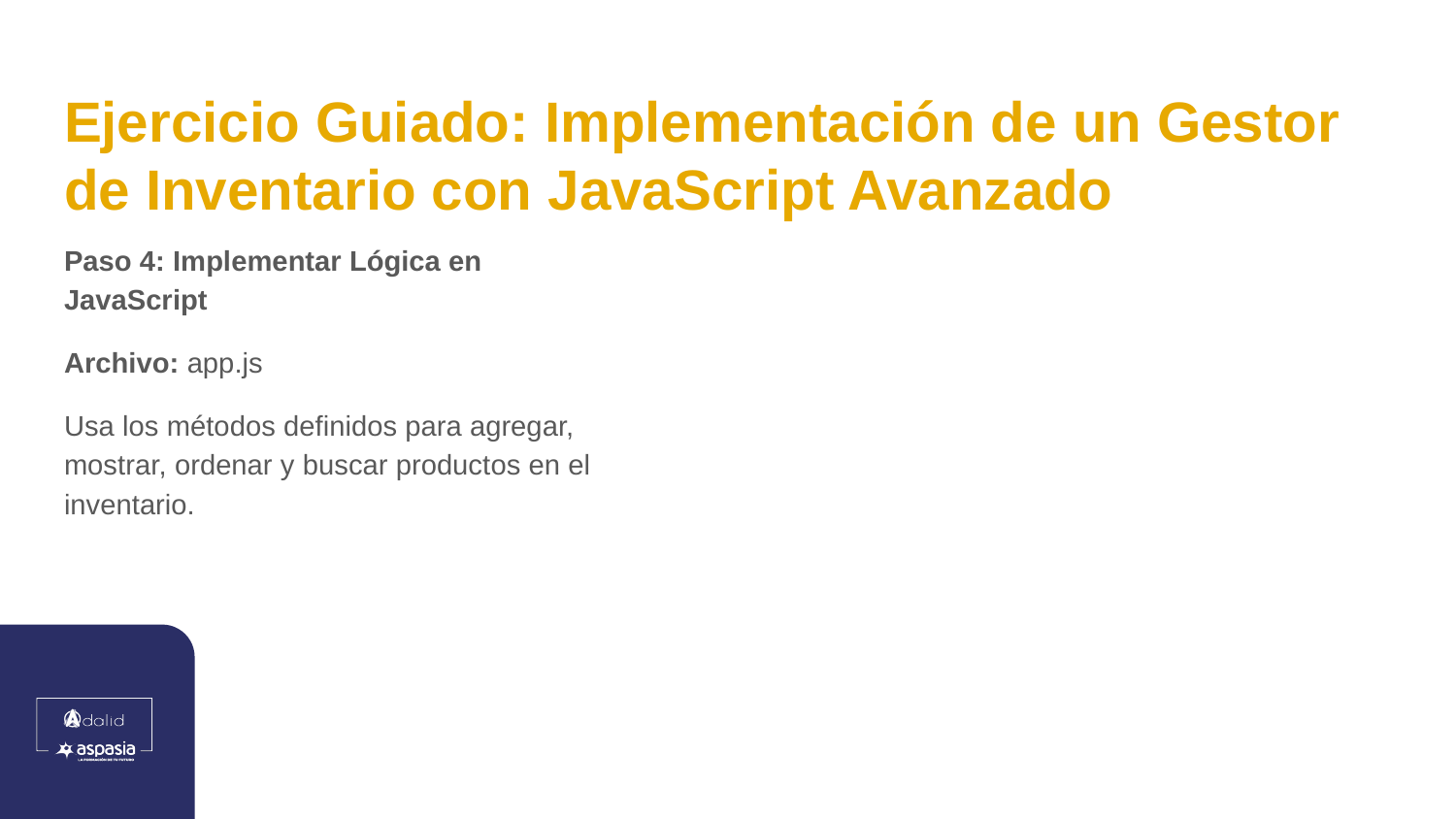

# Ejercicio Guiado: Implementación de un Gestor de Inventario con JavaScript Avanzado
Paso 4: Implementar Lógica en JavaScript
Archivo: app.js
Usa los métodos definidos para agregar, mostrar, ordenar y buscar productos en el inventario.